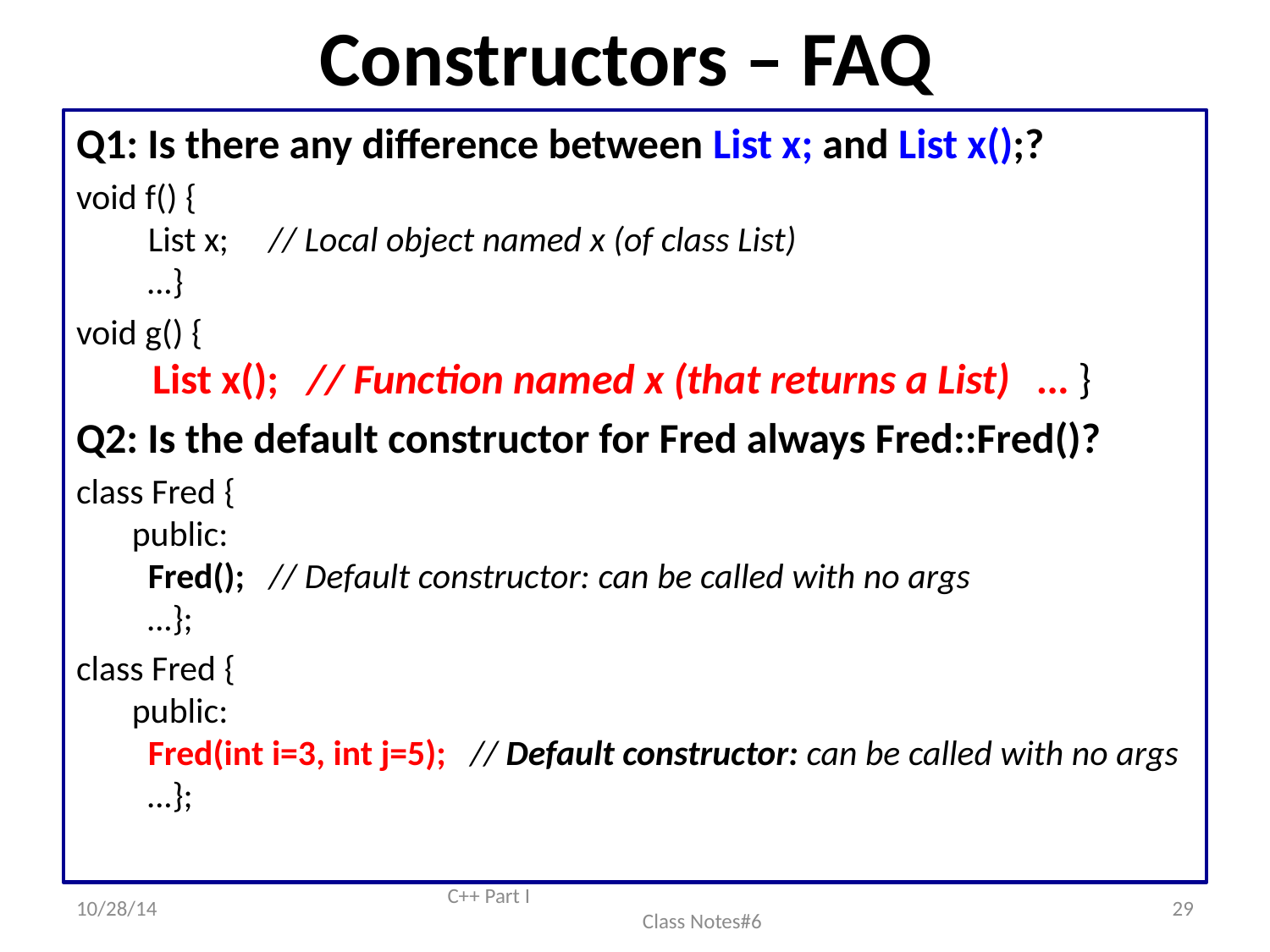

# Constructors – FAQ
Q1: Is there any difference between List x; and List x();?
void f() {
   List x;     // Local object named x (of class List)
   …}
void g() {
   List x();   // Function named x (that returns a List)   … }
Q2: Is the default constructor for Fred always Fred::Fred()?
class Fred {
 public:
   Fred();   // Default constructor: can be called with no args
   …};
class Fred {
 public:
   Fred(int i=3, int j=5);   // Default constructor: can be called with no args
   …};
10/28/14
C++ Part I                                                                                         Class Notes#6
29